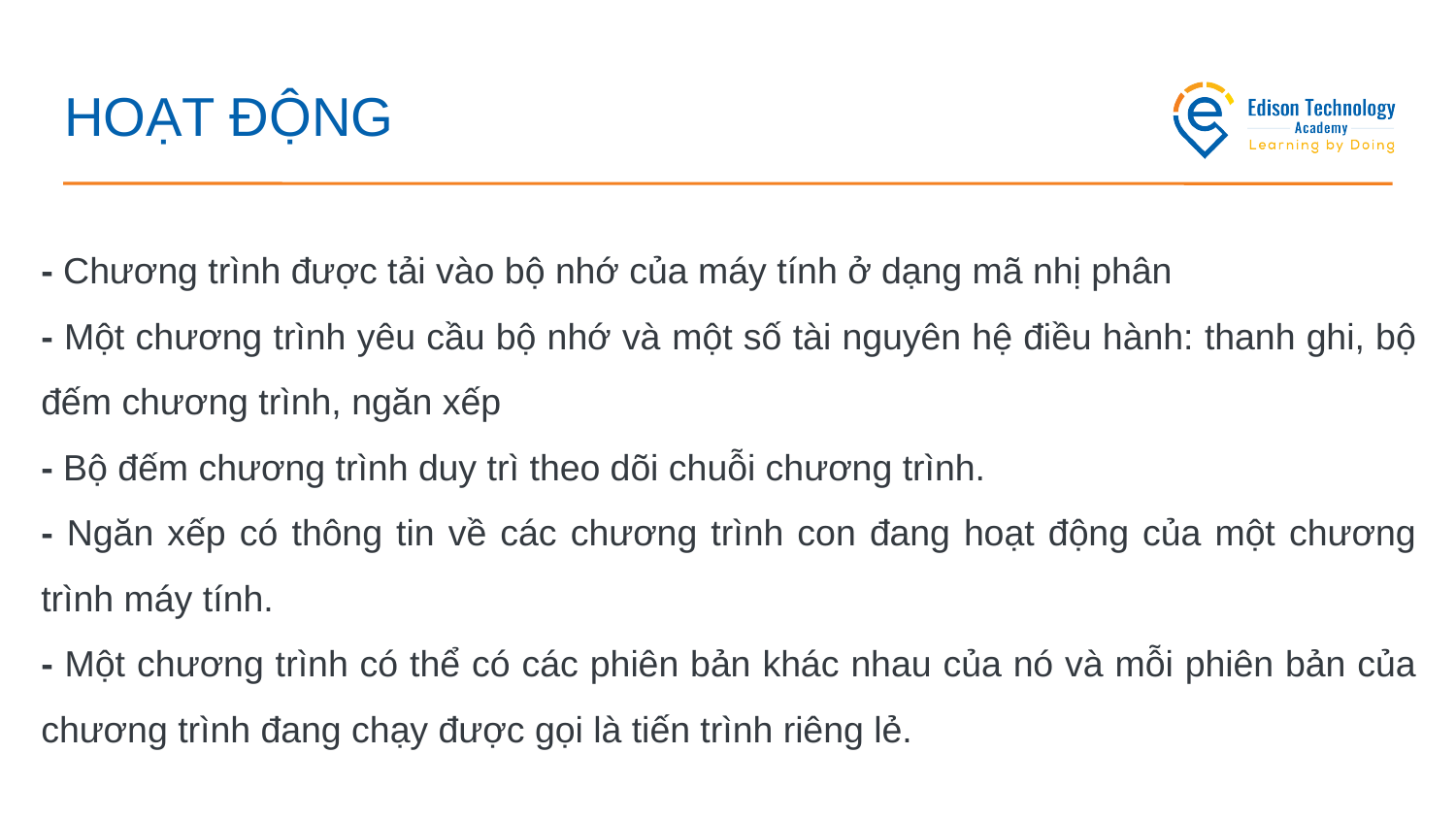

# HOẠT ĐỘNG
- Chương trình được tải vào bộ nhớ của máy tính ở dạng mã nhị phân
- Một chương trình yêu cầu bộ nhớ và một số tài nguyên hệ điều hành: thanh ghi, bộ đếm chương trình, ngăn xếp
- Bộ đếm chương trình duy trì theo dõi chuỗi chương trình.
- Ngăn xếp có thông tin về các chương trình con đang hoạt động của một chương trình máy tính.
- Một chương trình có thể có các phiên bản khác nhau của nó và mỗi phiên bản của chương trình đang chạy được gọi là tiến trình riêng lẻ.